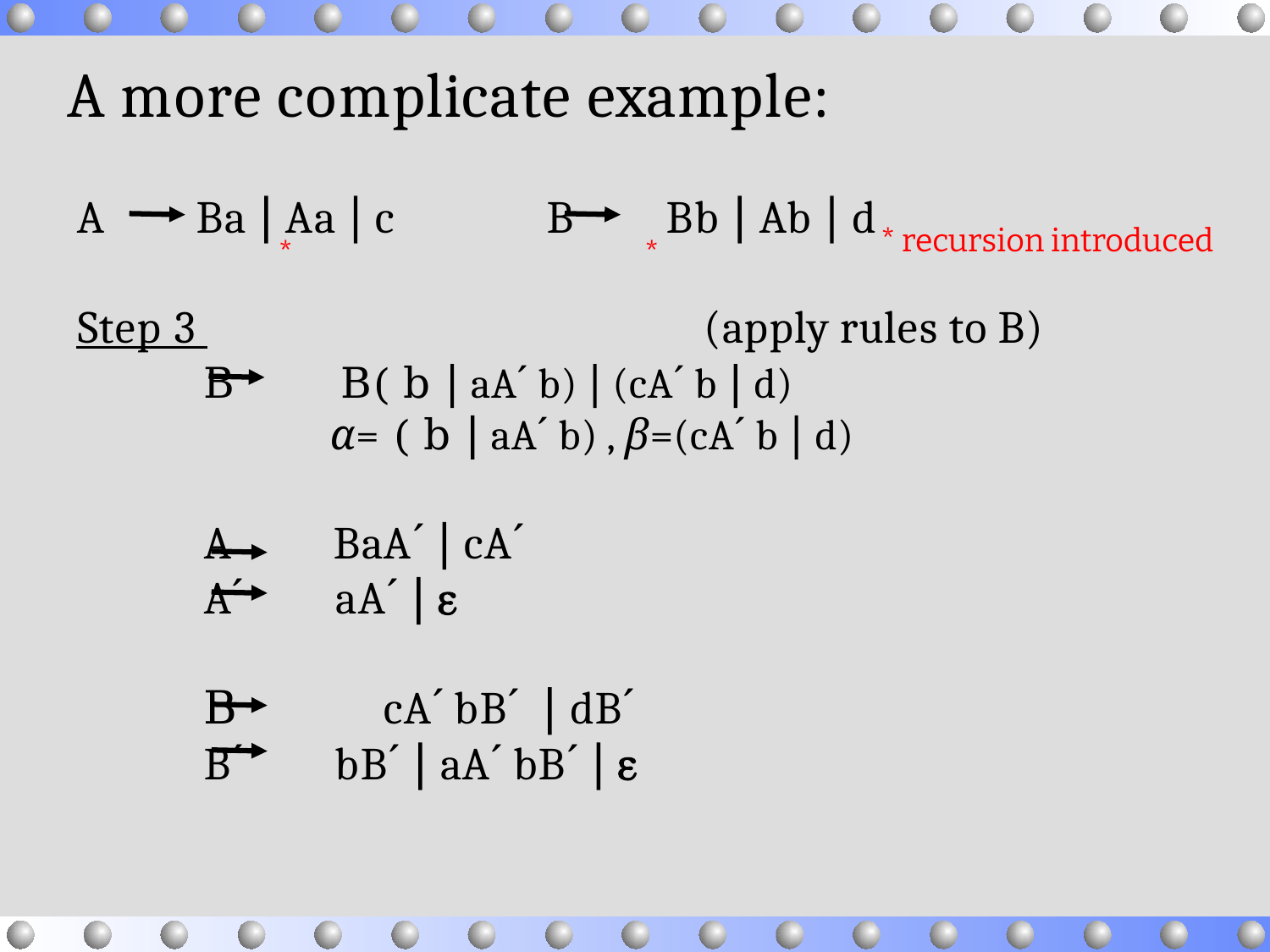

# A more complicate example:
A         Ba | Aa | c               B         Bb | Ab | d

Step 3                                                  (apply rules to B)
	B        B( b | aAˊ b) | (cAˊ b | d)
		α= ( b | aAˊ b) , β=(cAˊ b | d)

	A          BaAˊ | cAˊ
	Aˊ         aAˊ | ɛ

	B          cAˊ bBˊ  | dBˊ
	Bˊ         bBˊ | aAˊ bBˊ | ɛ

* recursion introduced
*
*